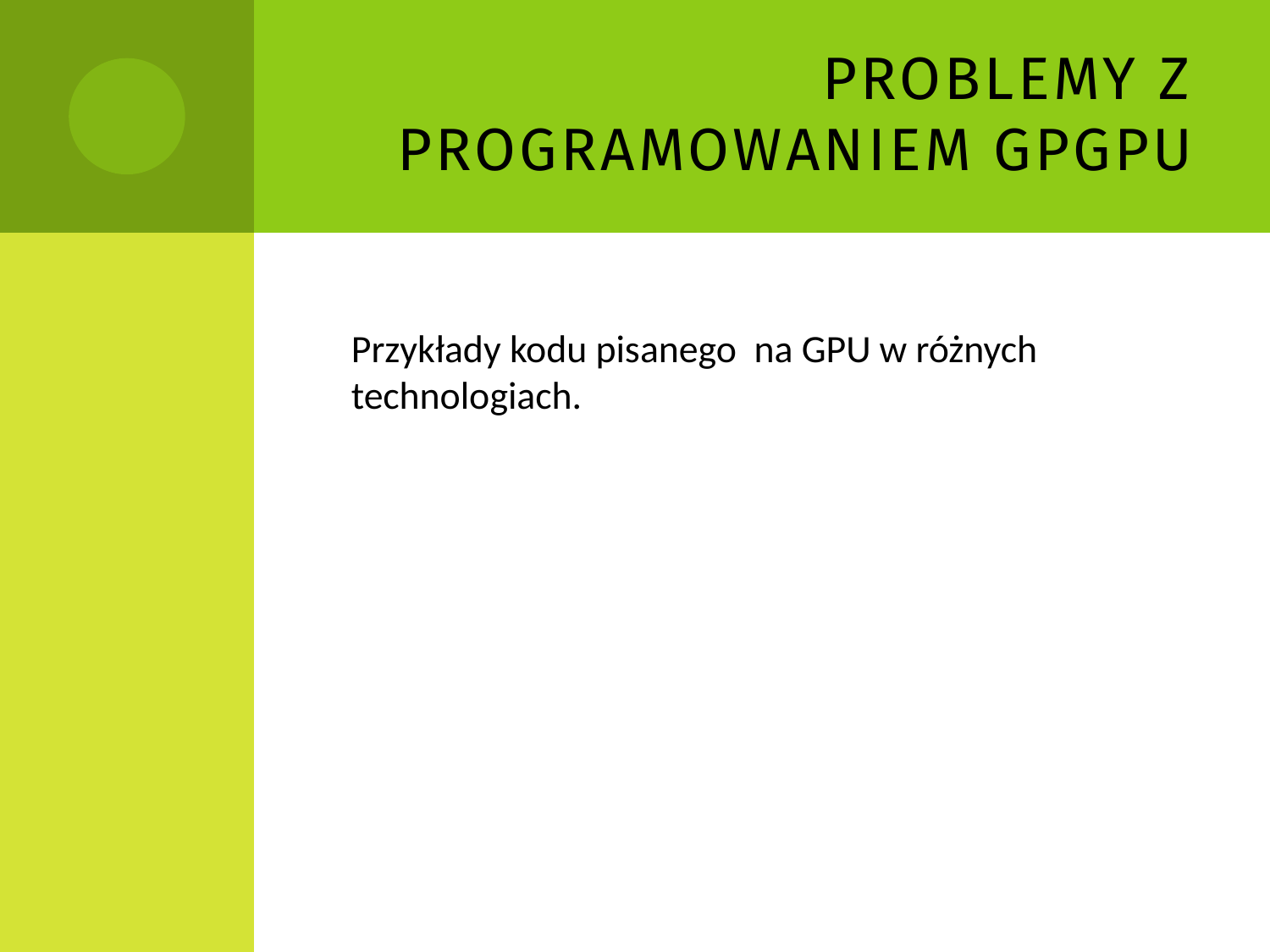

# Problemy z programowaniem GPGPU
Przykłady kodu pisanego  na GPU w różnych technologiach.